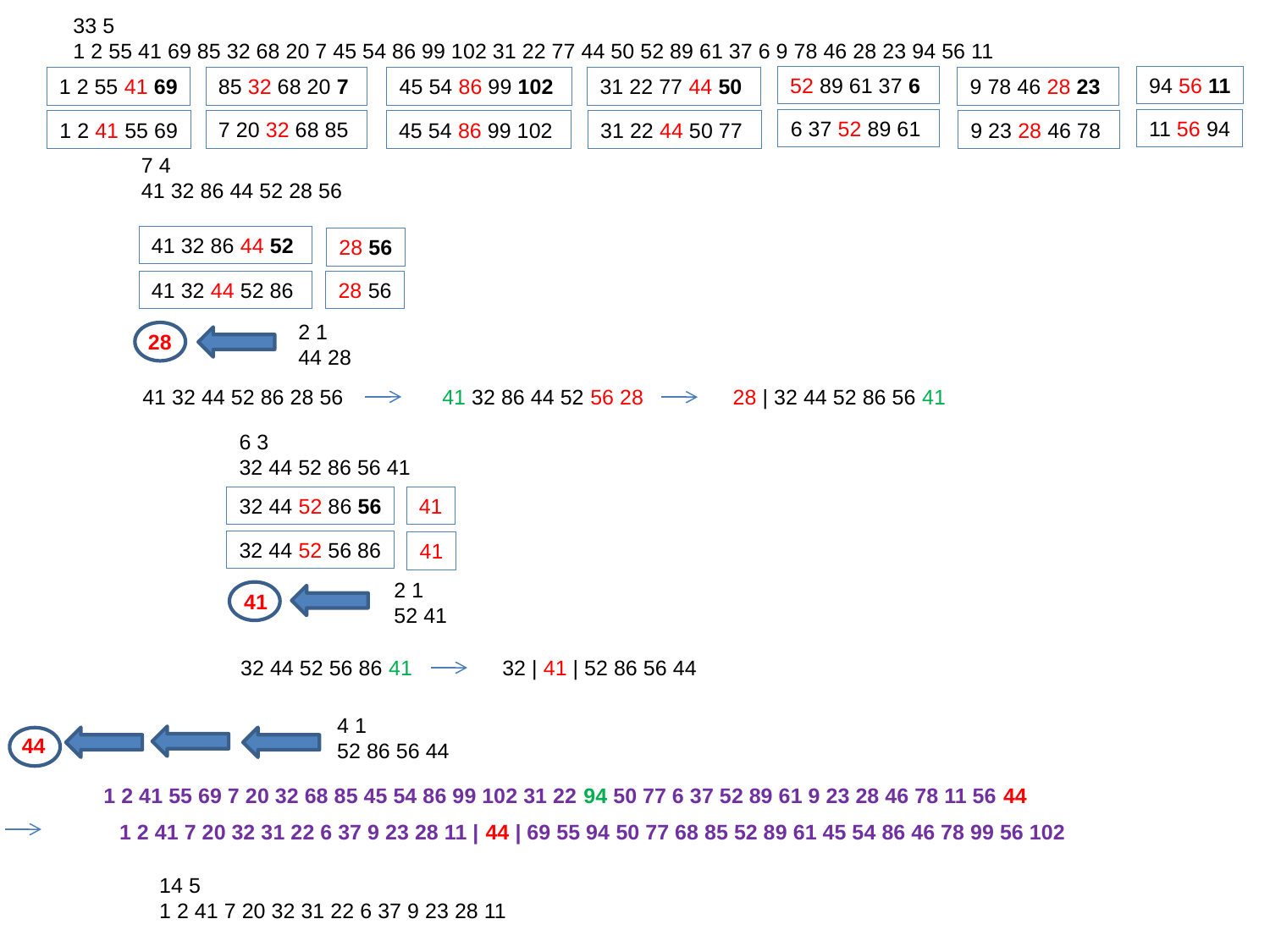

33 5
1 2 55 41 69 85 32 68 20 7 45 54 86 99 102 31 22 77 44 50 52 89 61 37 6 9 78 46 28 23 94 56 11
94 56 11
52 89 61 37 6
1 2 55 41 69
85 32 68 20 7
45 54 86 99 102
31 22 77 44 50
9 78 46 28 23
11 56 94
6 37 52 89 61
7 20 32 68 85
1 2 41 55 69
45 54 86 99 102
31 22 44 50 77
9 23 28 46 78
7 4
41 32 86 44 52 28 56
41 32 86 44 52
28 56
41 32 44 52 86
28 56
2 1
44 28
28

41 32 44 52 86 28 56
41 32 86 44 52 56 28
28 | 32 44 52 86 56 41
6 3
32 44 52 86 56 41
32 44 52 86 56
41
32 44 52 56 86
41
2 1
52 41

41

32 | 41 | 52 86 56 44
32 44 52 56 86 41
4 1
52 86 56 44
44

1 2 41 55 69 7 20 32 68 85 45 54 86 99 102 31 22 94 50 77 6 37 52 89 61 9 23 28 46 78 11 56 44
1 2 41 7 20 32 31 22 6 37 9 23 28 11 | 44 | 69 55 94 50 77 68 85 52 89 61 45 54 86 46 78 99 56 102
14 5
1 2 41 7 20 32 31 22 6 37 9 23 28 11